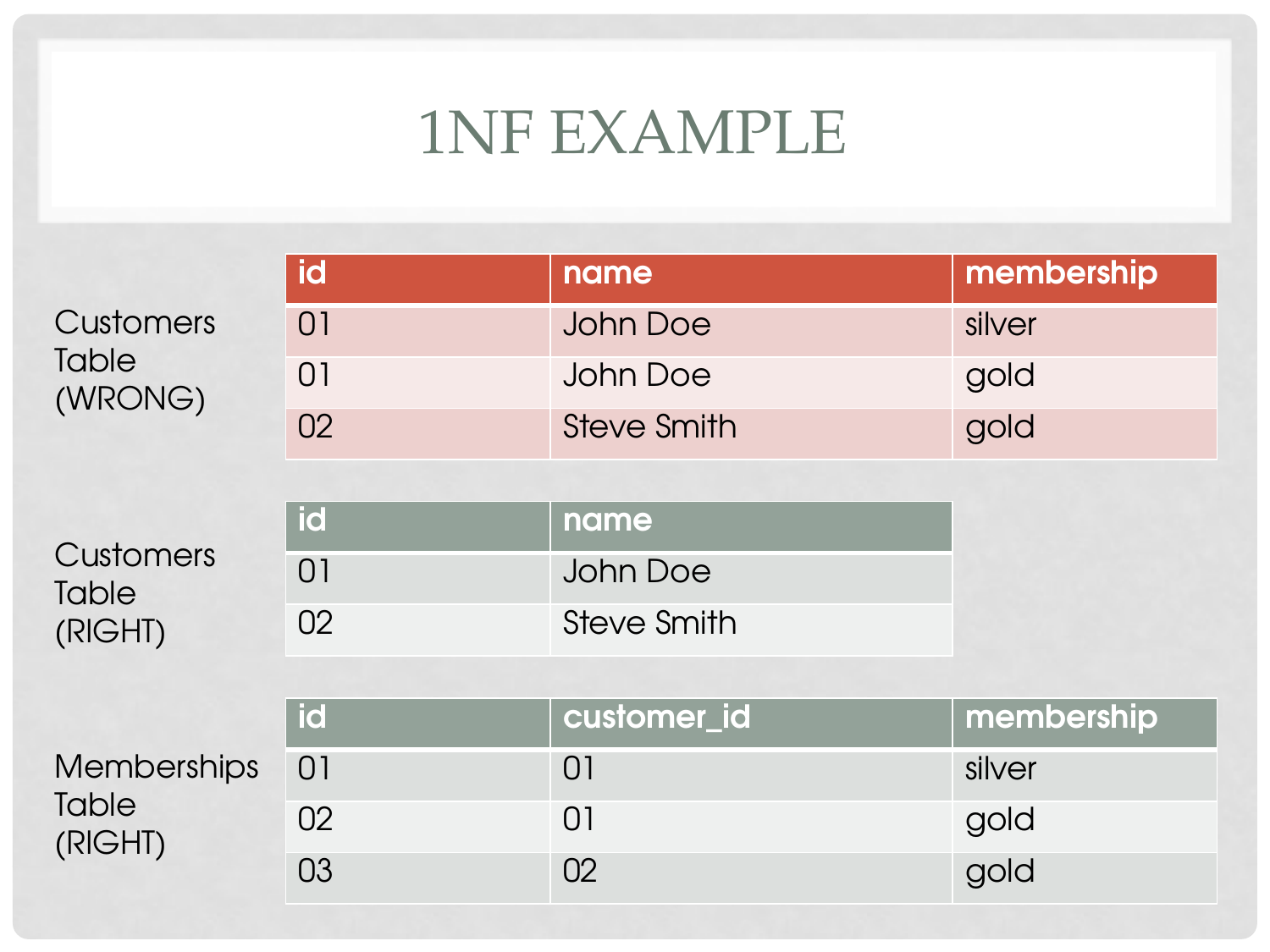

# 1NF Example
| id | name | membership |
| --- | --- | --- |
| 01 | John Doe | silver |
| 01 | John Doe | gold |
| 02 | Steve Smith | gold |
Customers Table (WRONG)
| id | name |
| --- | --- |
| 01 | John Doe |
| 02 | Steve Smith |
Customers Table (RIGHT)
| id | customer\_id | membership |
| --- | --- | --- |
| 01 | 01 | silver |
| 02 | 01 | gold |
| 03 | 02 | gold |
Memberships Table
(RIGHT)